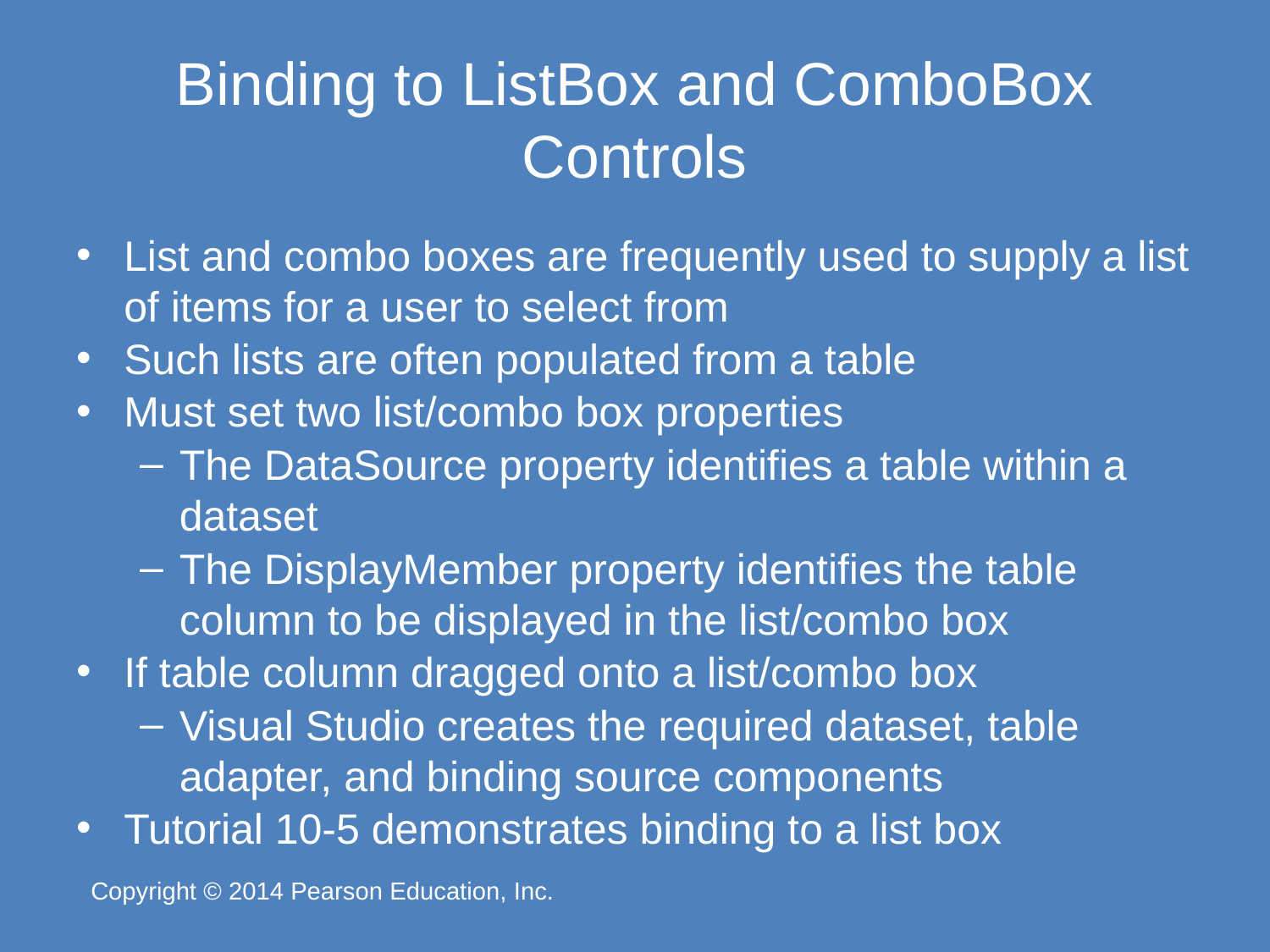

# Binding to ListBox and ComboBox Controls
List and combo boxes are frequently used to supply a list of items for a user to select from
Such lists are often populated from a table
Must set two list/combo box properties
The DataSource property identifies a table within a dataset
The DisplayMember property identifies the table column to be displayed in the list/combo box
If table column dragged onto a list/combo box
Visual Studio creates the required dataset, table adapter, and binding source components
Tutorial 10-5 demonstrates binding to a list box